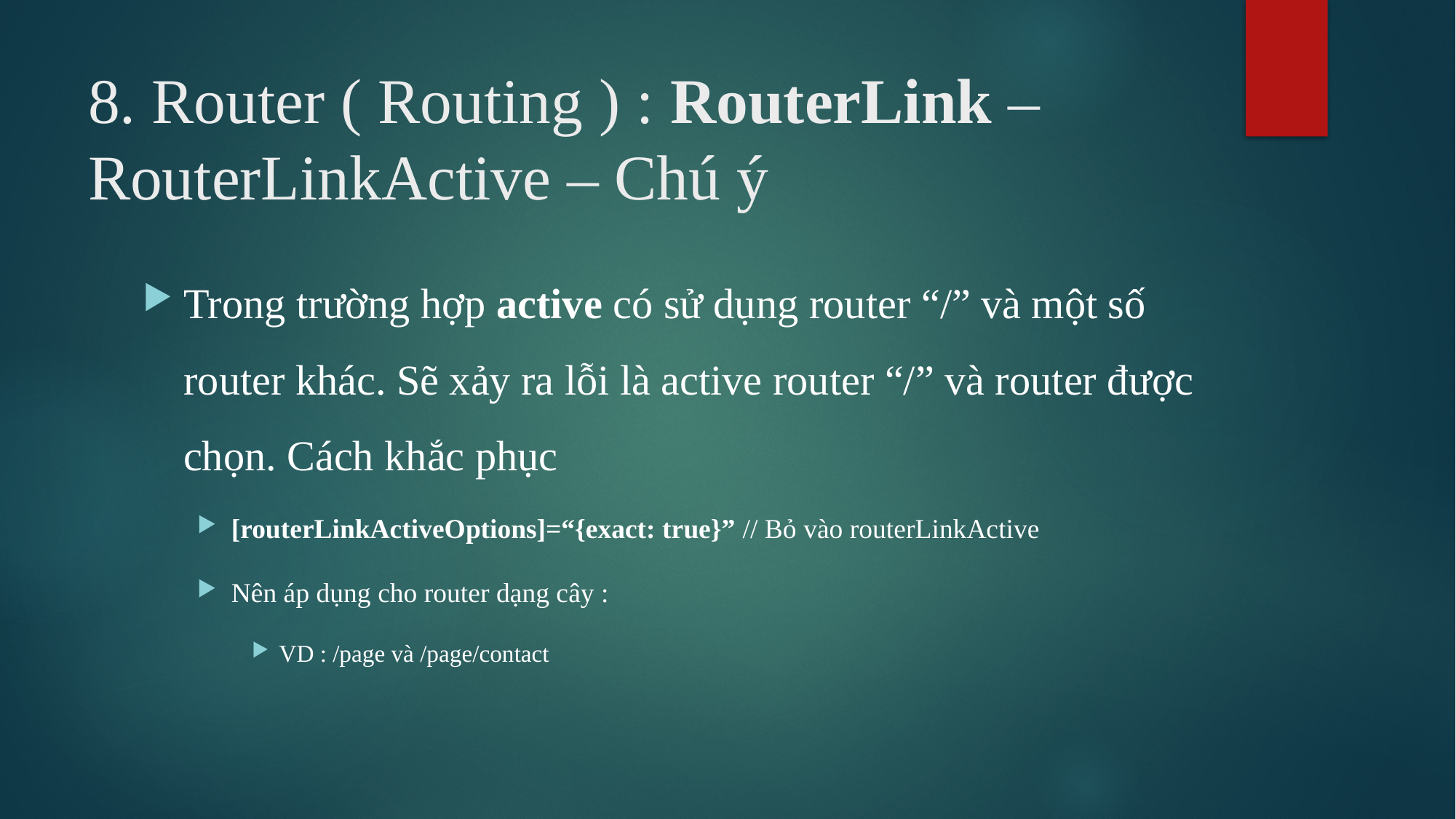

# 8. Router ( Routing ) : RouterLink – RouterLinkActive – Chú ý
Trong trường hợp active có sử dụng router “/” và một số router khác. Sẽ xảy ra lỗi là active router “/” và router được chọn. Cách khắc phục
[routerLinkActiveOptions]=“{exact: true}” // Bỏ vào routerLinkActive
Nên áp dụng cho router dạng cây :
VD : /page và /page/contact